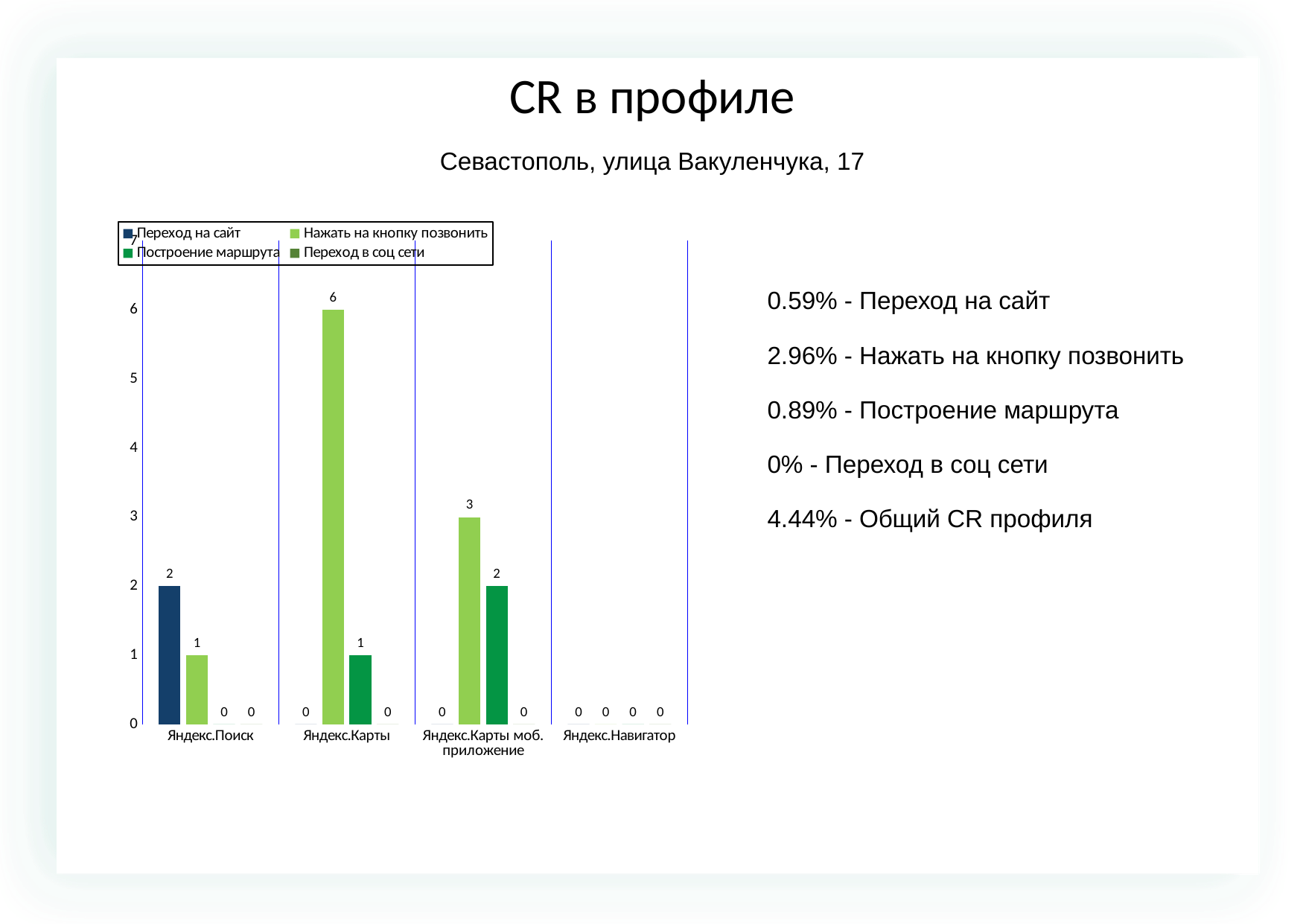

СR в профиле
Севастополь, улица Вакуленчука, 17

### Chart

| Category |  |  |  |  |
|---|---|---|---|---|
| Яндекс.Поиск | 2.0 | 1.0 | 0.0 | 0.0 |
| Яндекс.Карты | 0.0 | 6.0 | 1.0 | 0.0 |
| Яндекс.Карты моб. приложение | 0.0 | 3.0 | 2.0 | 0.0 |
| Яндекс.Навигатор | 0.0 | 0.0 | 0.0 | 0.0 |
0.59% - Переход на сайт
2.96% - Нажать на кнопку позвонить
0.89% - Построение маршрута
0% - Переход в соц сети
4.44% - Общий CR профиля